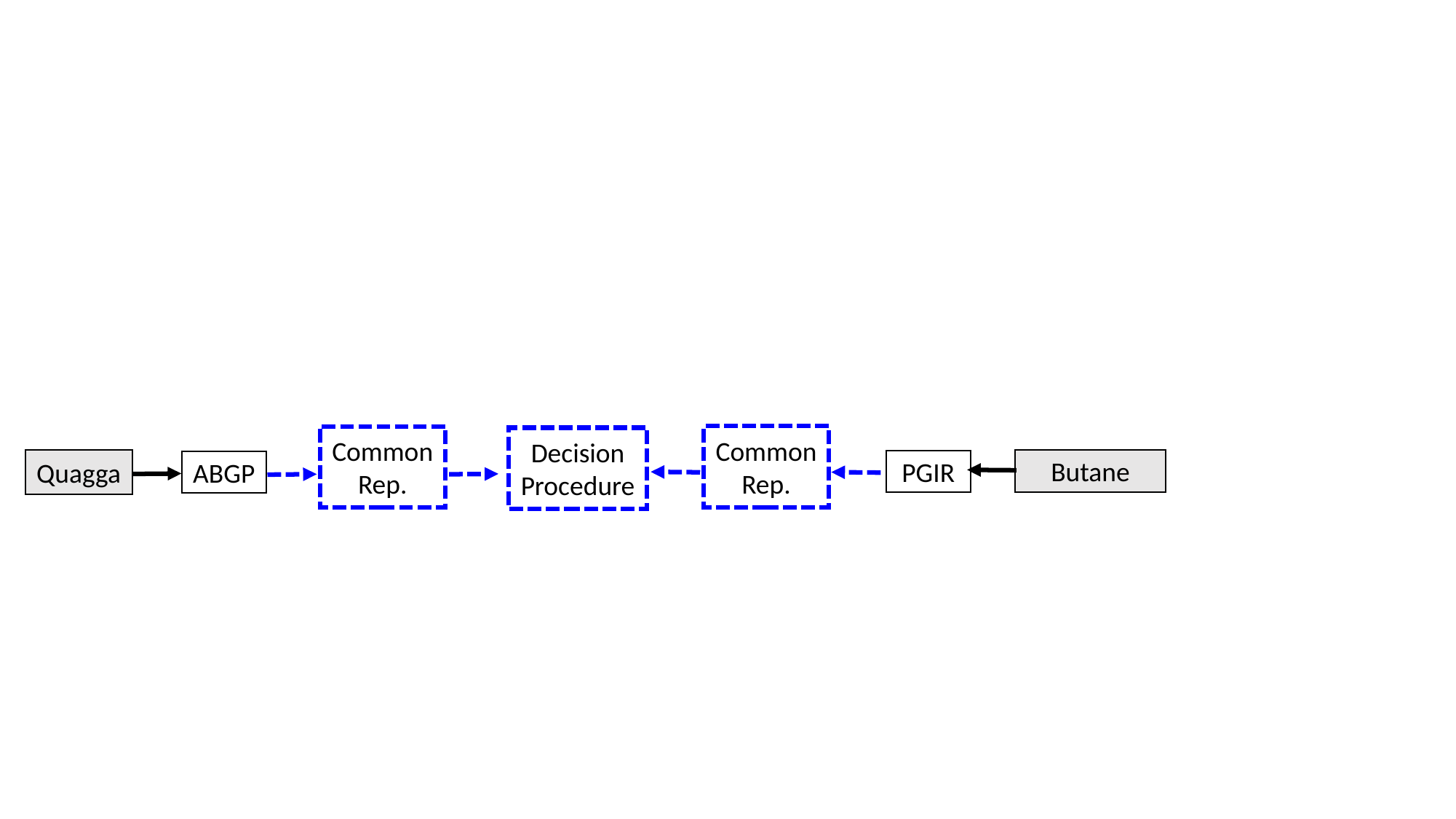

Common
Rep.
Common
Rep.
Decision
Procedure
Butane
Quagga
PGIR
ABGP